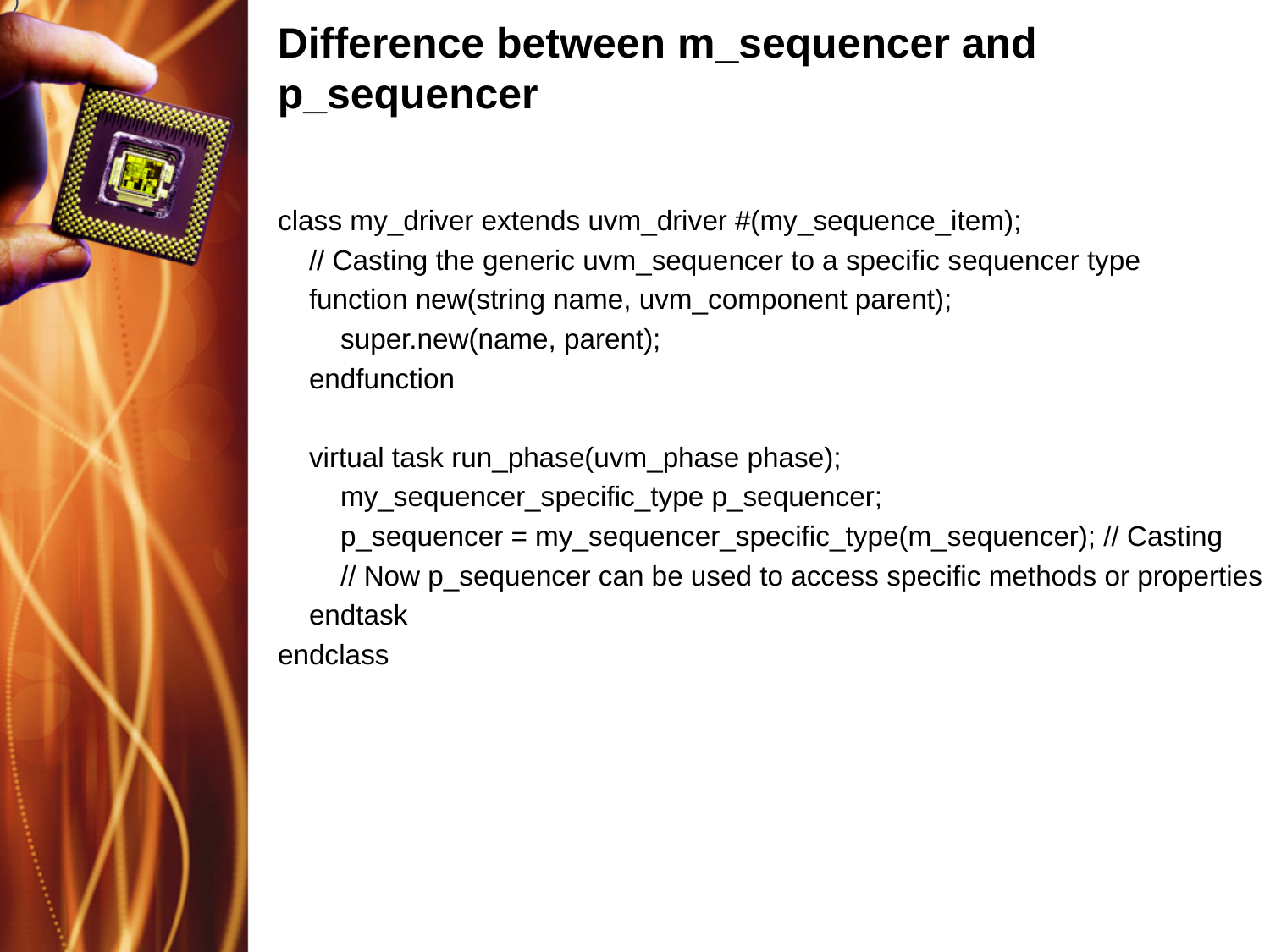

)
# Difference between m_sequencer and p_sequencer
class my_driver extends uvm_driver #(my_sequence_item);
    // Casting the generic uvm_sequencer to a specific sequencer type
    function new(string name, uvm_component parent);
        super.new(name, parent);
    endfunction

    virtual task run_phase(uvm_phase phase);
        my_sequencer_specific_type p_sequencer;
        p_sequencer = my_sequencer_specific_type(m_sequencer); // Casting
        // Now p_sequencer can be used to access specific methods or properties
    endtask
endclass